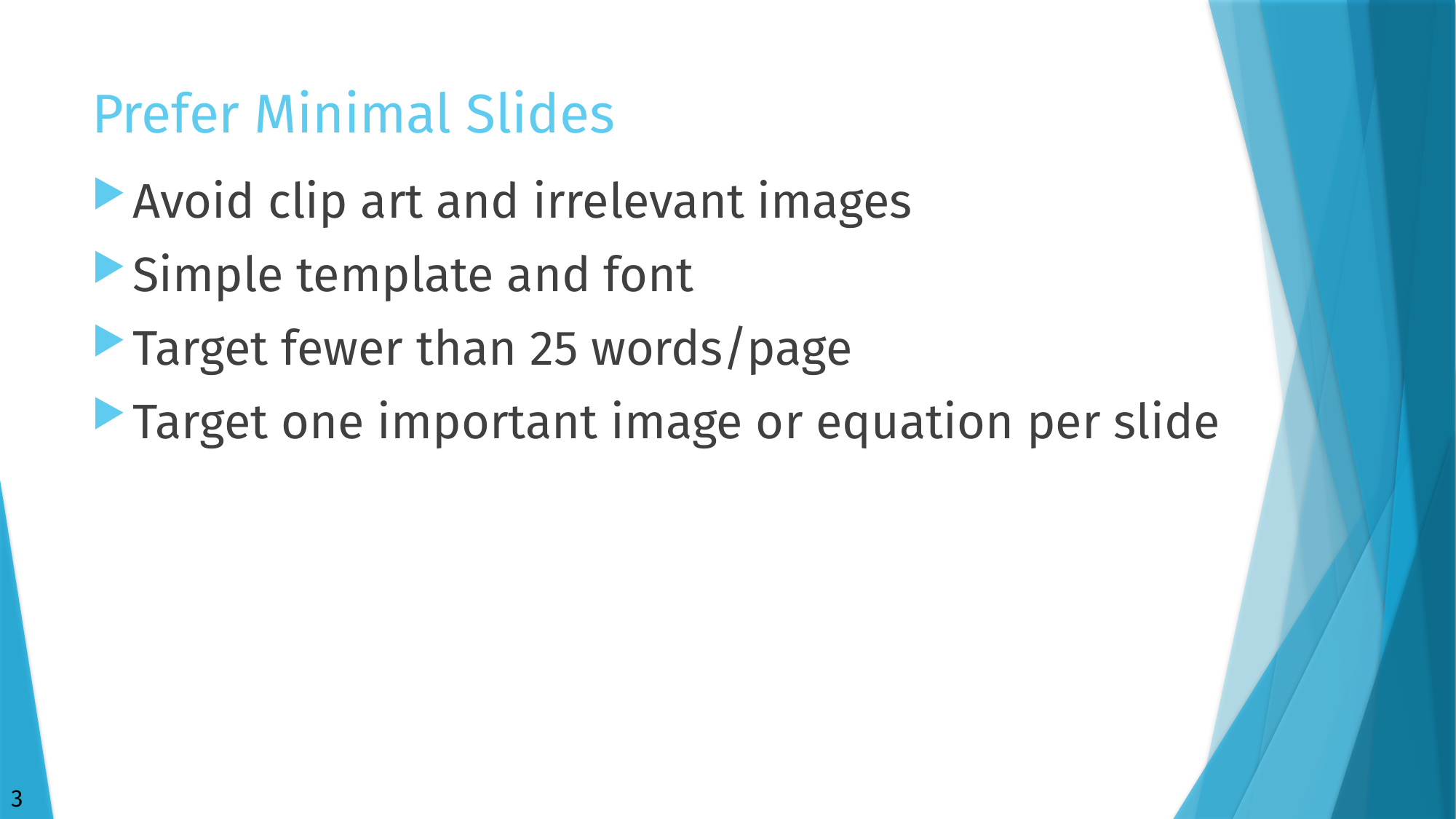

# Prefer Minimal Slides
Avoid clip art and irrelevant images
Simple template and font
Target fewer than 25 words/page
Target one important image or equation per slide
3